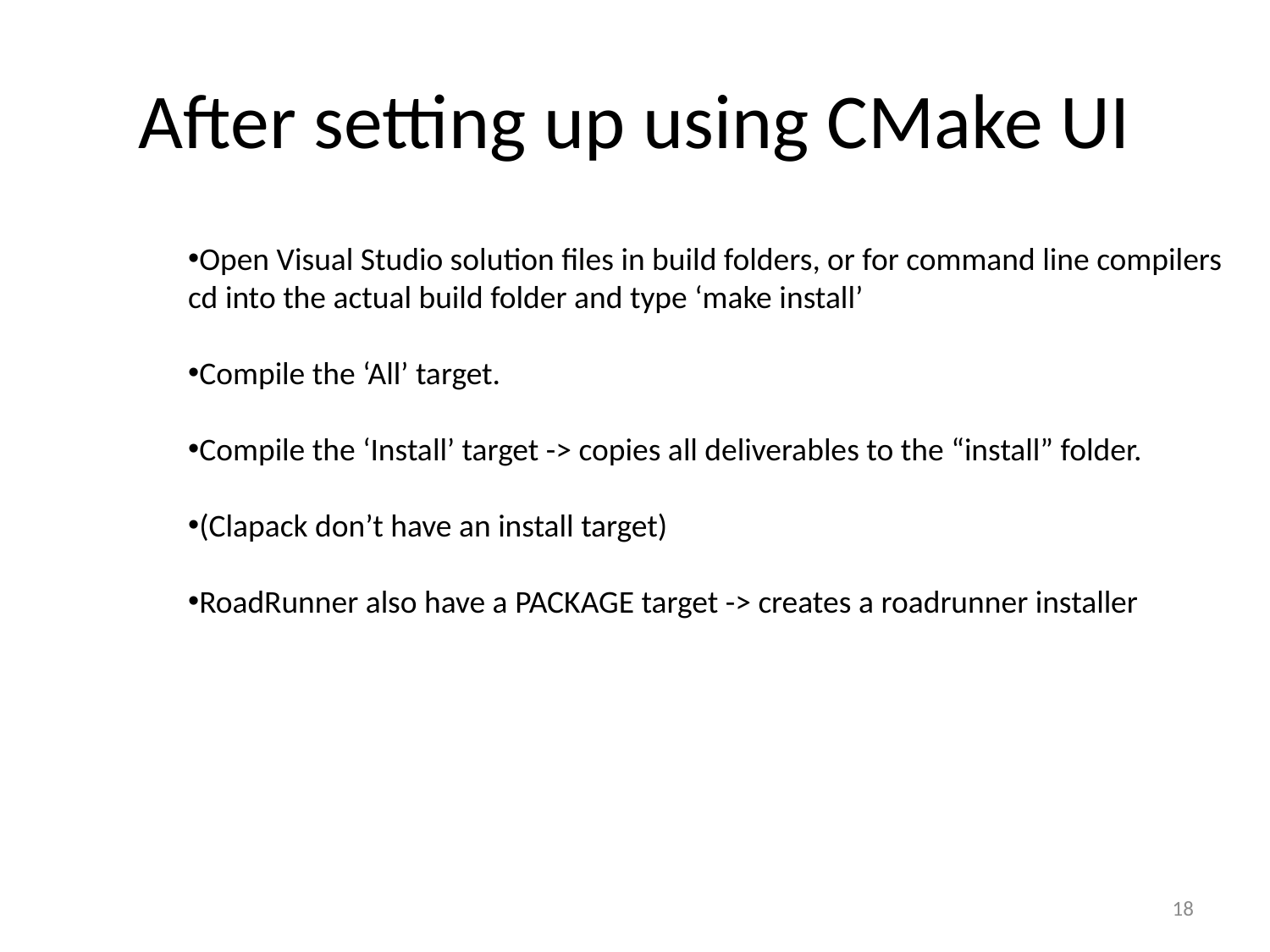

# After setting up using CMake UI
Open Visual Studio solution files in build folders, or for command line compilers
cd into the actual build folder and type ‘make install’

Compile the ‘All’ target.

Compile the ‘Install’ target -> copies all deliverables to the “install” folder.

(Clapack don’t have an install target)
RoadRunner also have a PACKAGE target -> creates a roadrunner installer
18